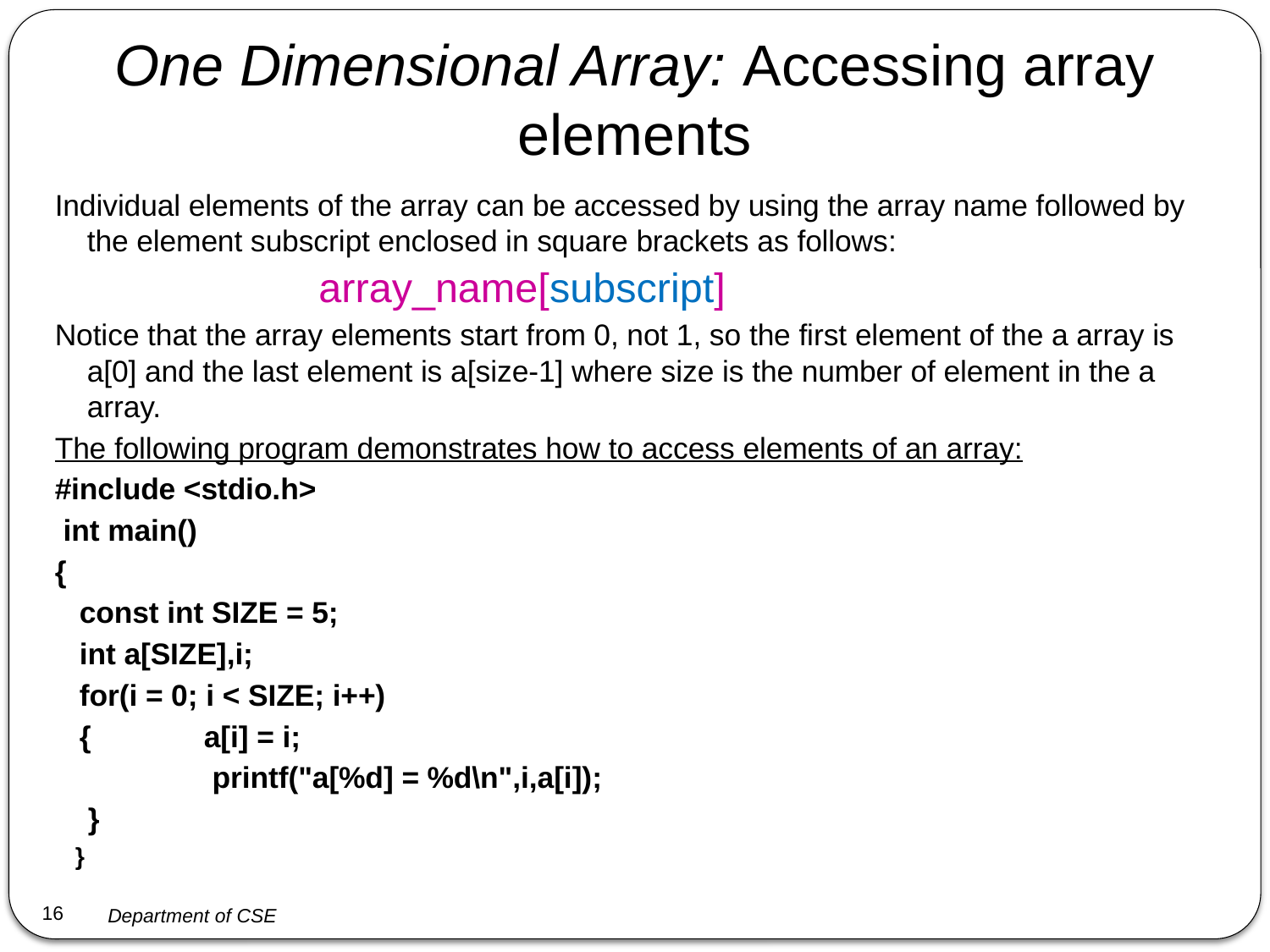

# One Dimensional Array: Accessing array elements
Individual elements of the array can be accessed by using the array name followed by the element subscript enclosed in square brackets as follows:
array_name[subscript]
Notice that the array elements start from 0, not 1, so the first element of the a array is a[0] and the last element is a[size-1] where size is the number of element in the a array.
The following program demonstrates how to access elements of an array:
#include <stdio.h>
 int main()
{
   const int SIZE = 5;
   int a[SIZE],i;
   for(i = 0; i < SIZE; i++)
   {	      a[i] = i;
       	       printf("a[%d] = %d\n",i,a[i]);
    }
   }
16
Department of CSE